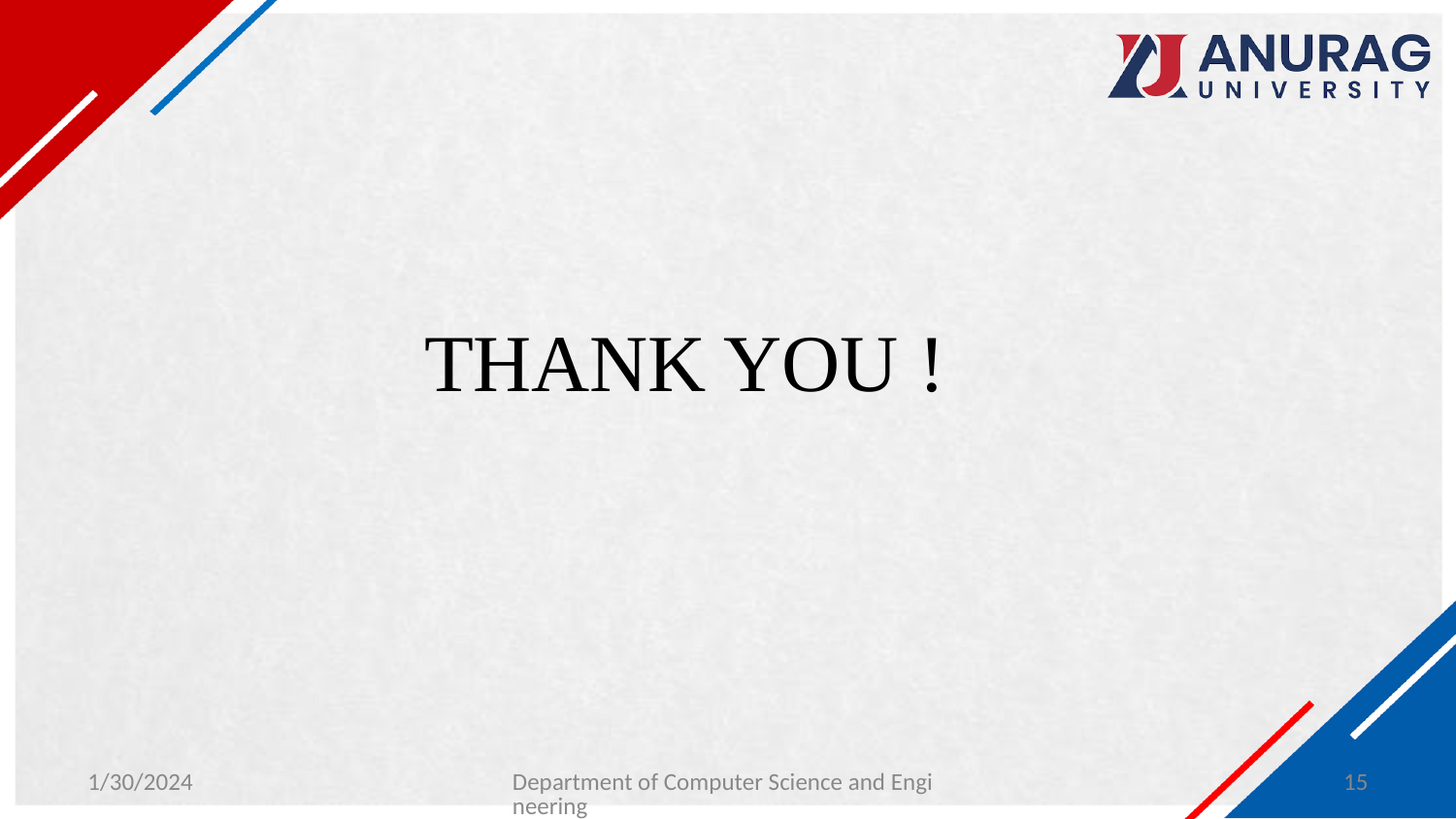

# THANK YOU !
1/30/2024
Department of Computer Science and Engineering
15